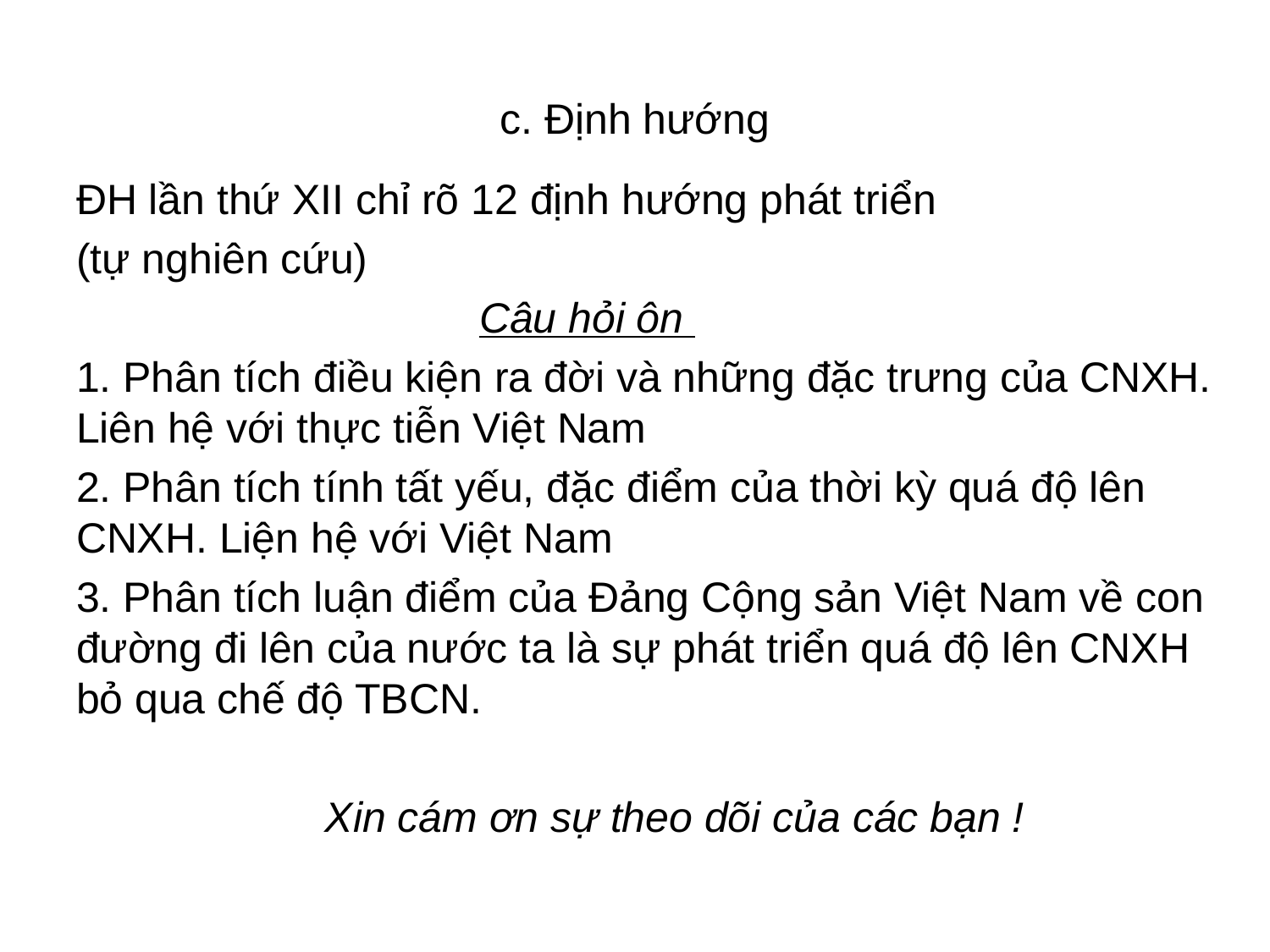

# c. Định hướng
ĐH lần thứ XII chỉ rõ 12 định hướng phát triển
(tự nghiên cứu)
                                  Câu hỏi ôn
1. Phân tích điều kiện ra đời và những đặc trưng của CNXH. Liên hệ với thực tiễn Việt Nam
2. Phân tích tính tất yếu, đặc điểm của thời kỳ quá độ lên CNXH. Liện hệ với Việt Nam
3. Phân tích luận điểm của Đảng Cộng sản Việt Nam về con đường đi lên của nước ta là sự phát triển quá độ lên CNXH bỏ qua chế độ TBCN.

                     Xin cám ơn sự theo dõi của các bạn !